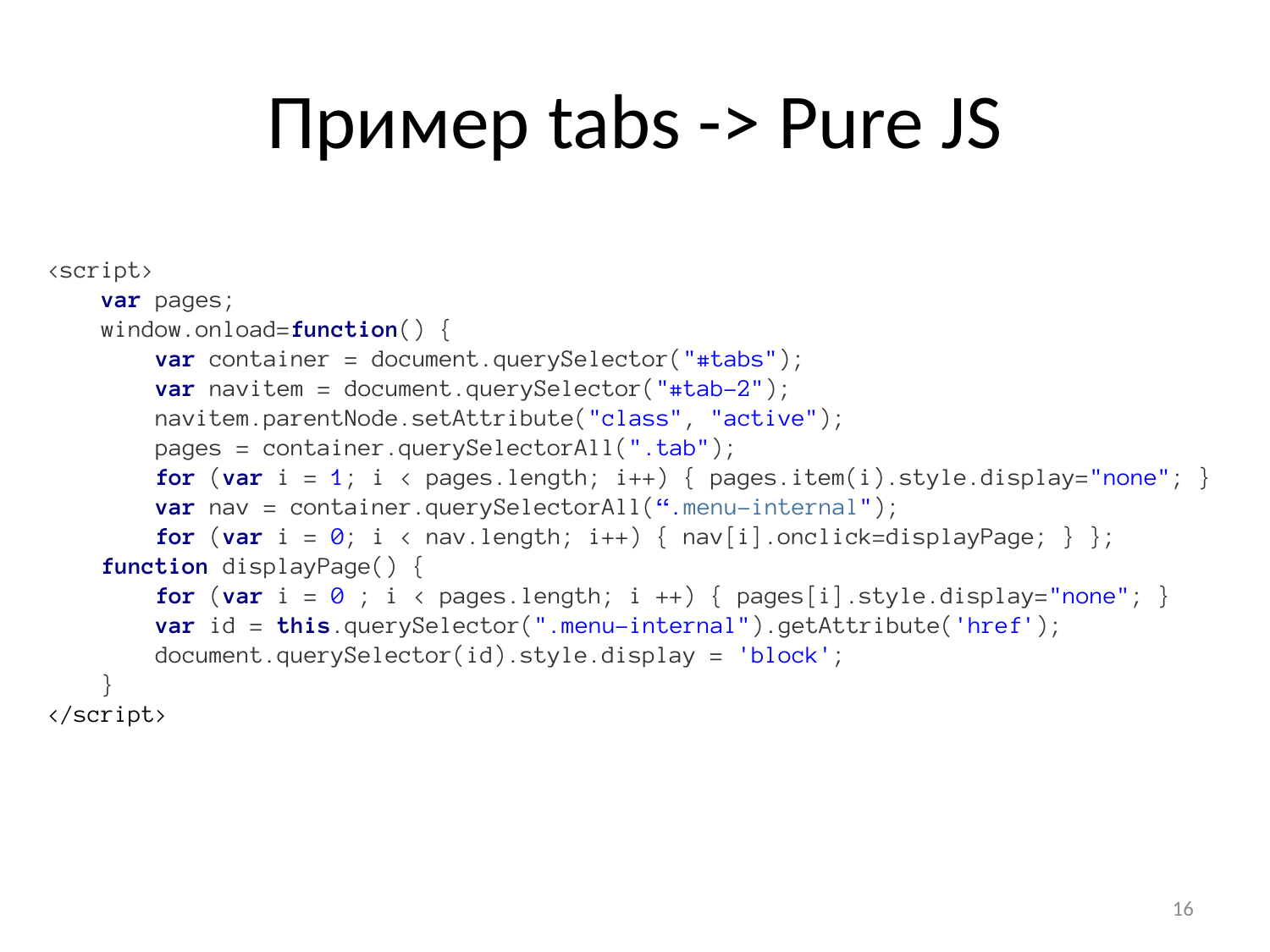

# Пример tabs -> Pure JS
<script>
    var pages;
    window.onload=function() {
        var container = document.querySelector("#tabs");
        var navitem = document.querySelector("#tab-2");
        navitem.parentNode.setAttribute("class", "active");
        pages = container.querySelectorAll(".tab");
        for (var i = 1; i < pages.length; i++) { pages.item(i).style.display="none"; }
        var nav = container.querySelectorAll(“.menu-internal");
        for (var i = 0; i < nav.length; i++) { nav[i].onclick=displayPage; } };
    function displayPage() {
        for (var i = 0 ; i < pages.length; i ++) { pages[i].style.display="none"; }
        var id = this.querySelector(".menu-internal").getAttribute('href');
        document.querySelector(id).style.display = 'block';
    }
</script>
16